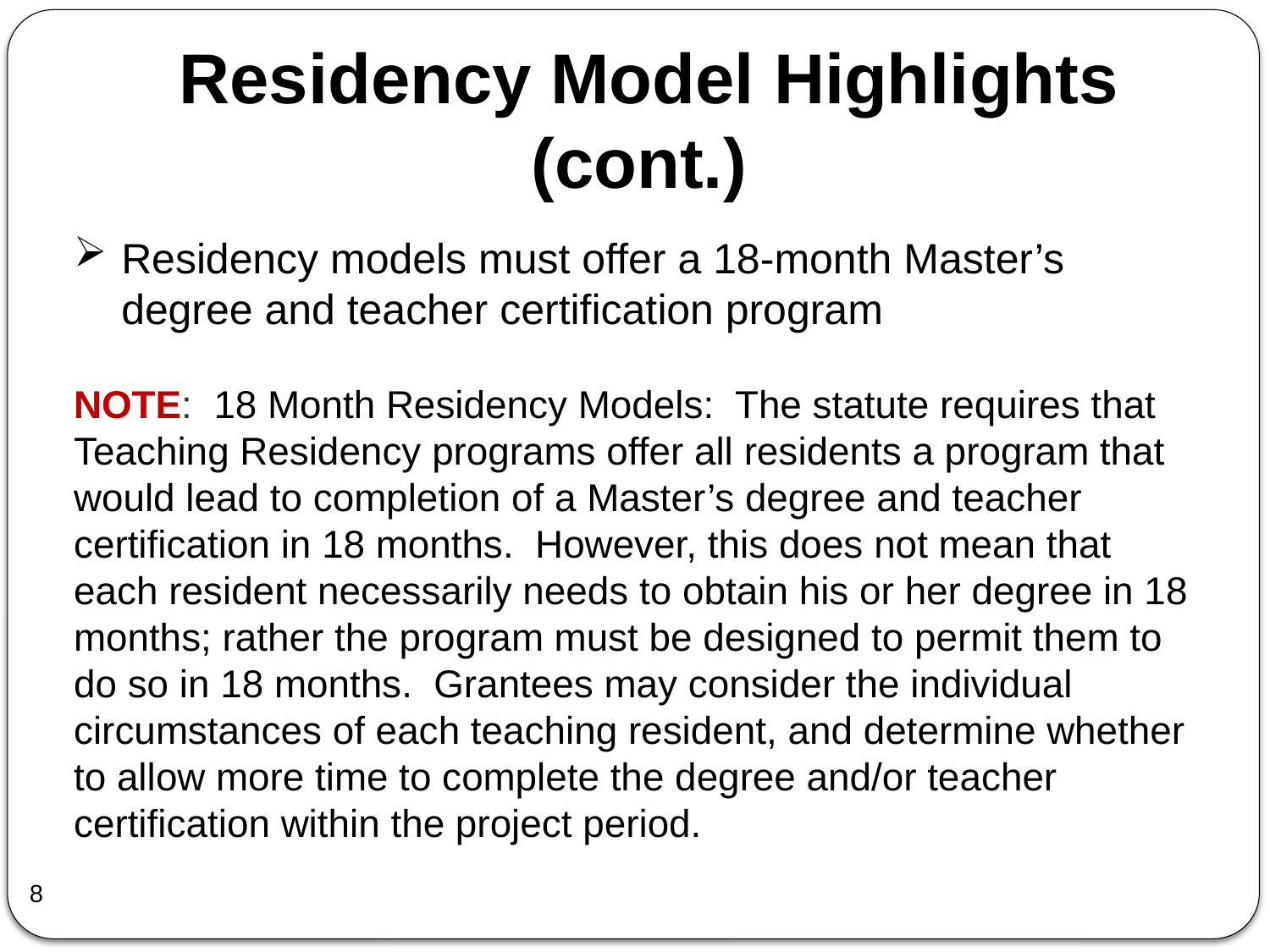

Residency Model Highlights (cont.)

Residency models must offer a 18-month Master’s degree and teacher certification program

NOTE:  18 Month Residency Models:  The statute requires that Teaching Residency programs offer all residents a program that would lead to completion of a Master’s degree and teacher certification in 18 months.  However, this does not mean that each resident necessarily needs to obtain his or her degree in 18 months; rather the program must be designed to permit them to do so in 18 months.  Grantees may consider the individual circumstances of each teaching resident, and determine whether to allow more time to complete the degree and/or teacher certification within the project period.

8